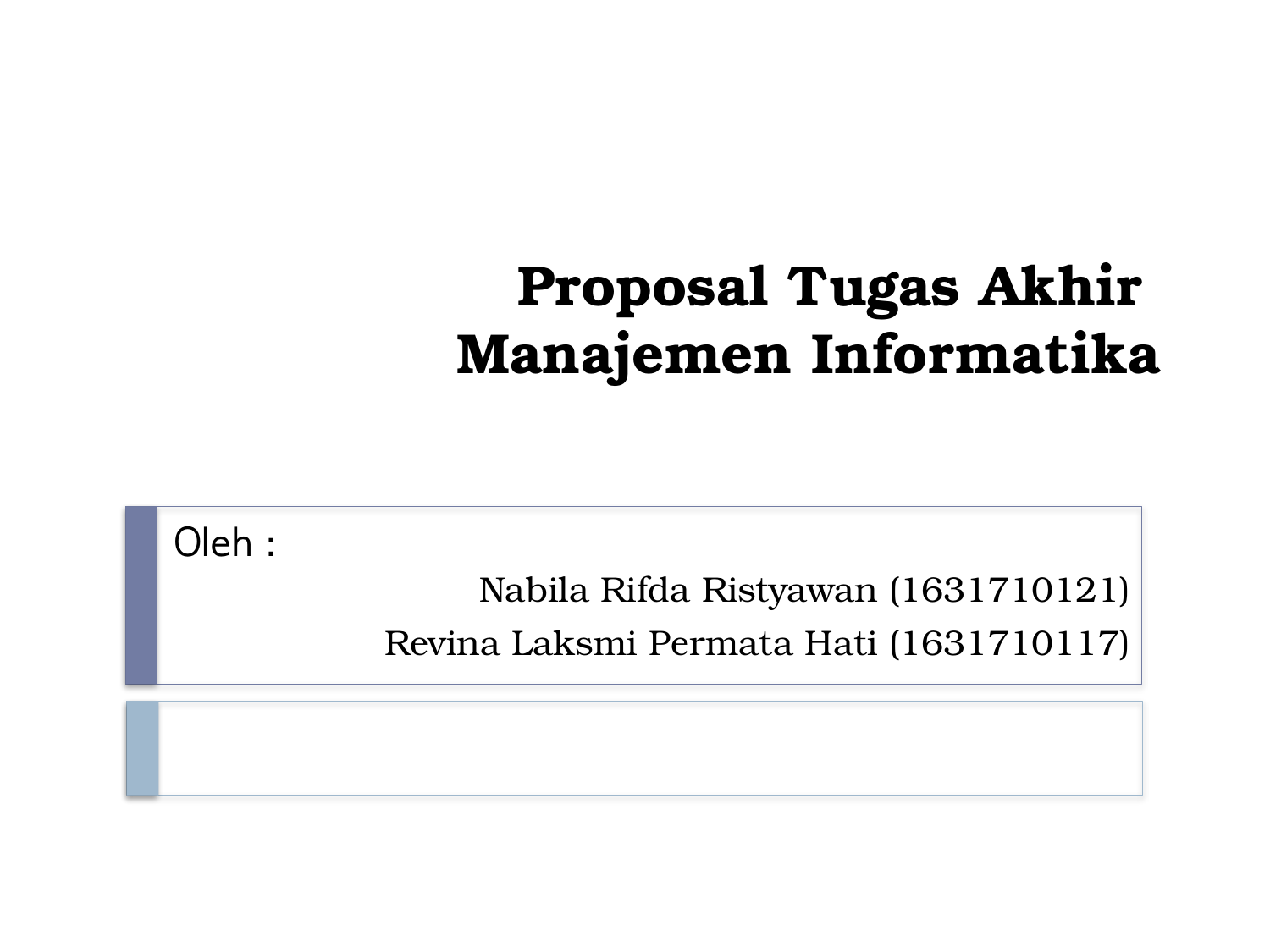

# Proposal Tugas Akhir Manajemen Informatika
Oleh :
Nabila Rifda Ristyawan (1631710121)
Revina Laksmi Permata Hati (1631710117)